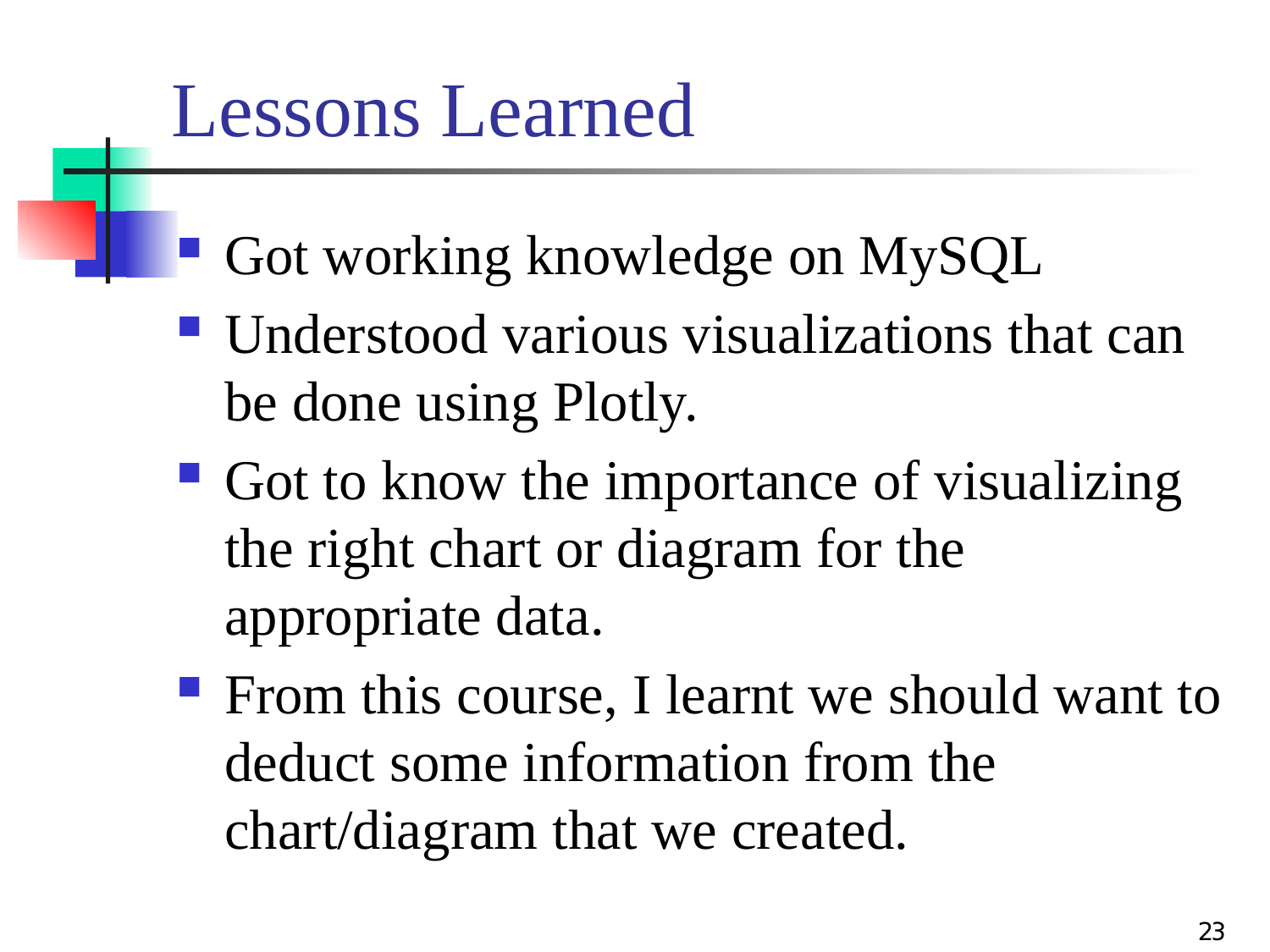

# Lessons Learned
Got working knowledge on MySQL
Understood various visualizations that can be done using Plotly.
Got to know the importance of visualizing the right chart or diagram for the appropriate data.
From this course, I learnt we should want to deduct some information from the chart/diagram that we created.

23